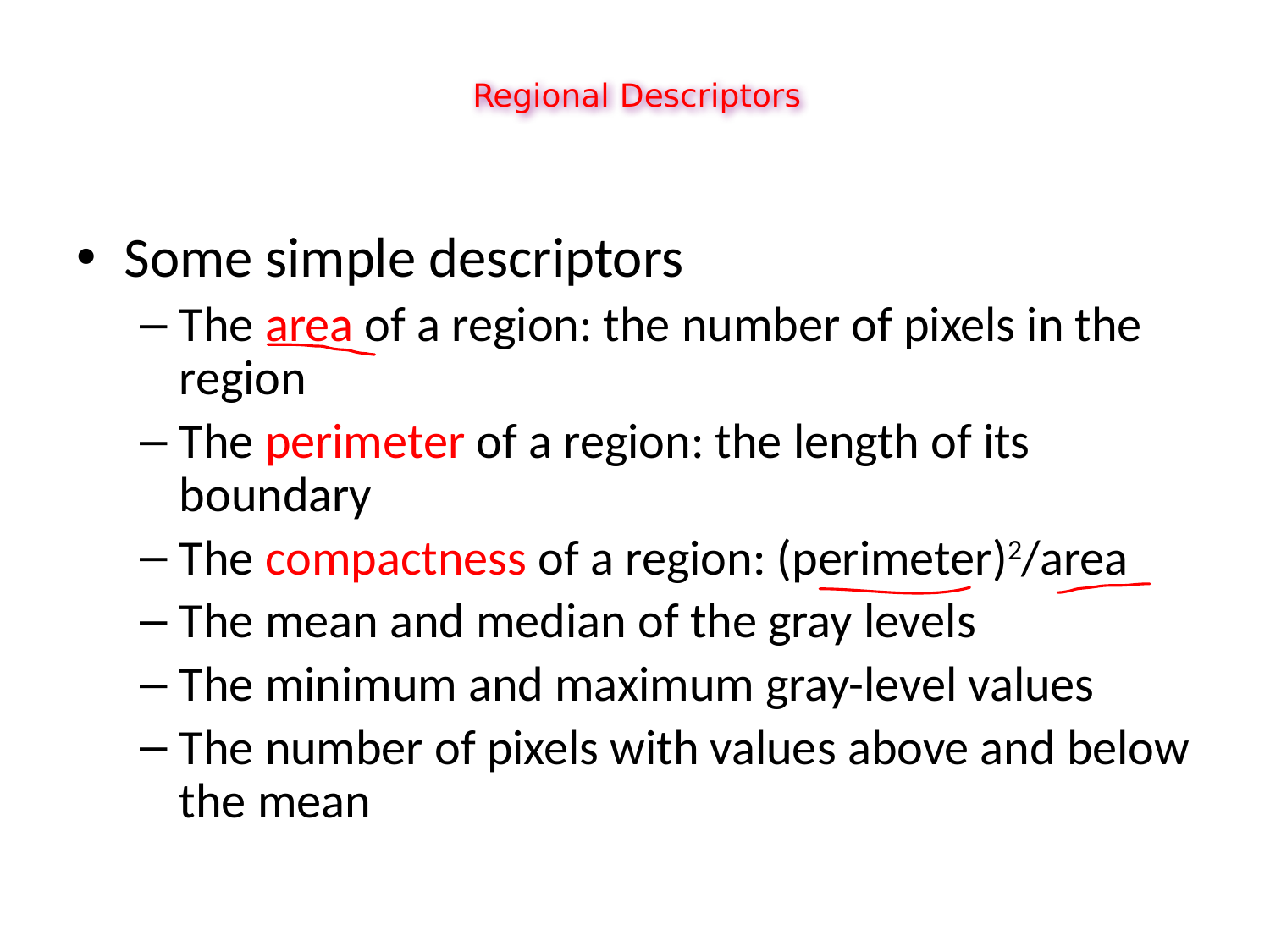

Regional Descriptors
Some simple descriptors
The area of a region: the number of pixels in the region
The perimeter of a region: the length of its boundary
The compactness of a region: (perimeter)2/area
The mean and median of the gray levels
The minimum and maximum gray-level values
The number of pixels with values above and below the mean